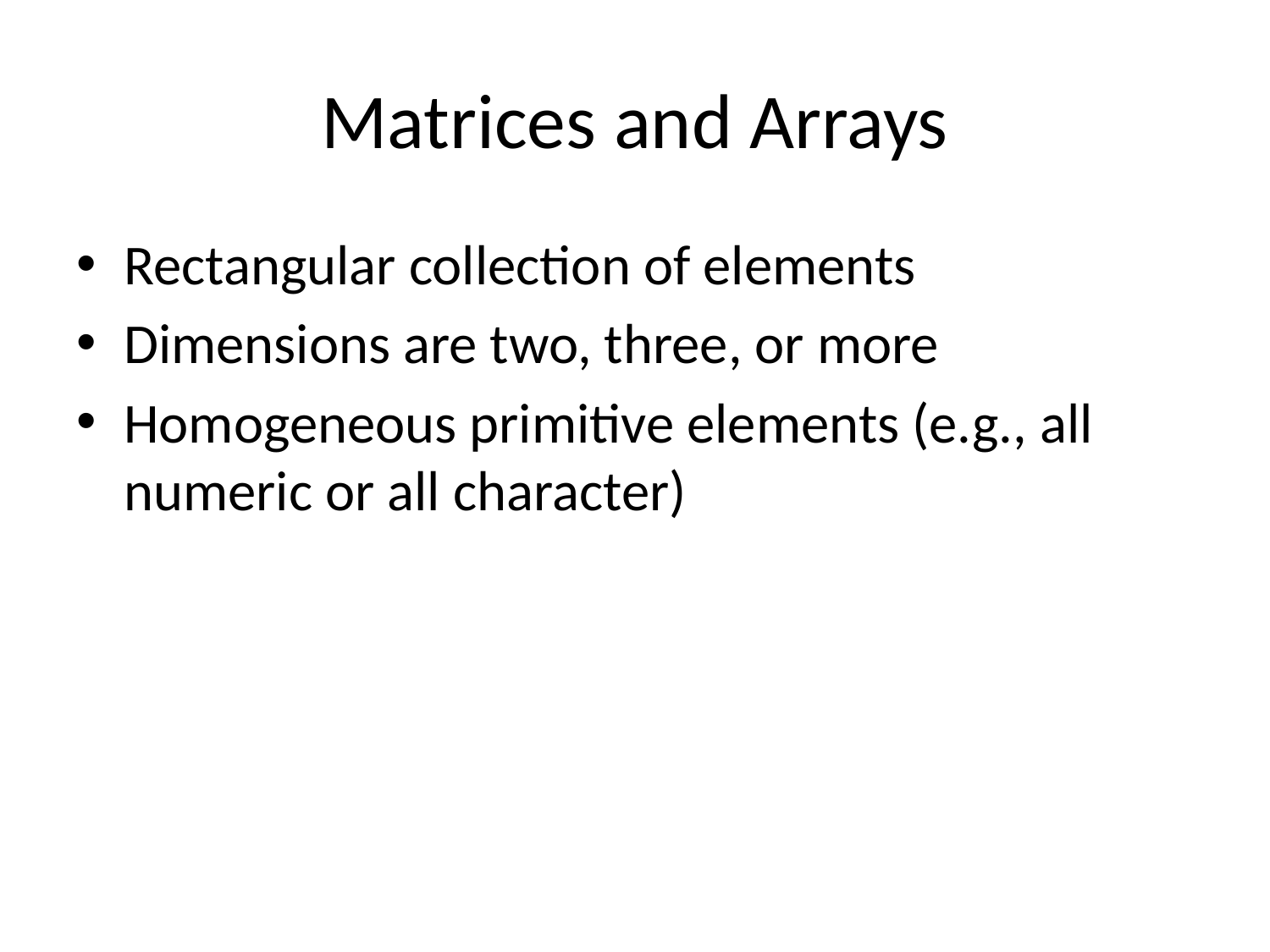

# Matrices and Arrays
Rectangular collection of elements
Dimensions are two, three, or more
Homogeneous primitive elements (e.g., all numeric or all character)